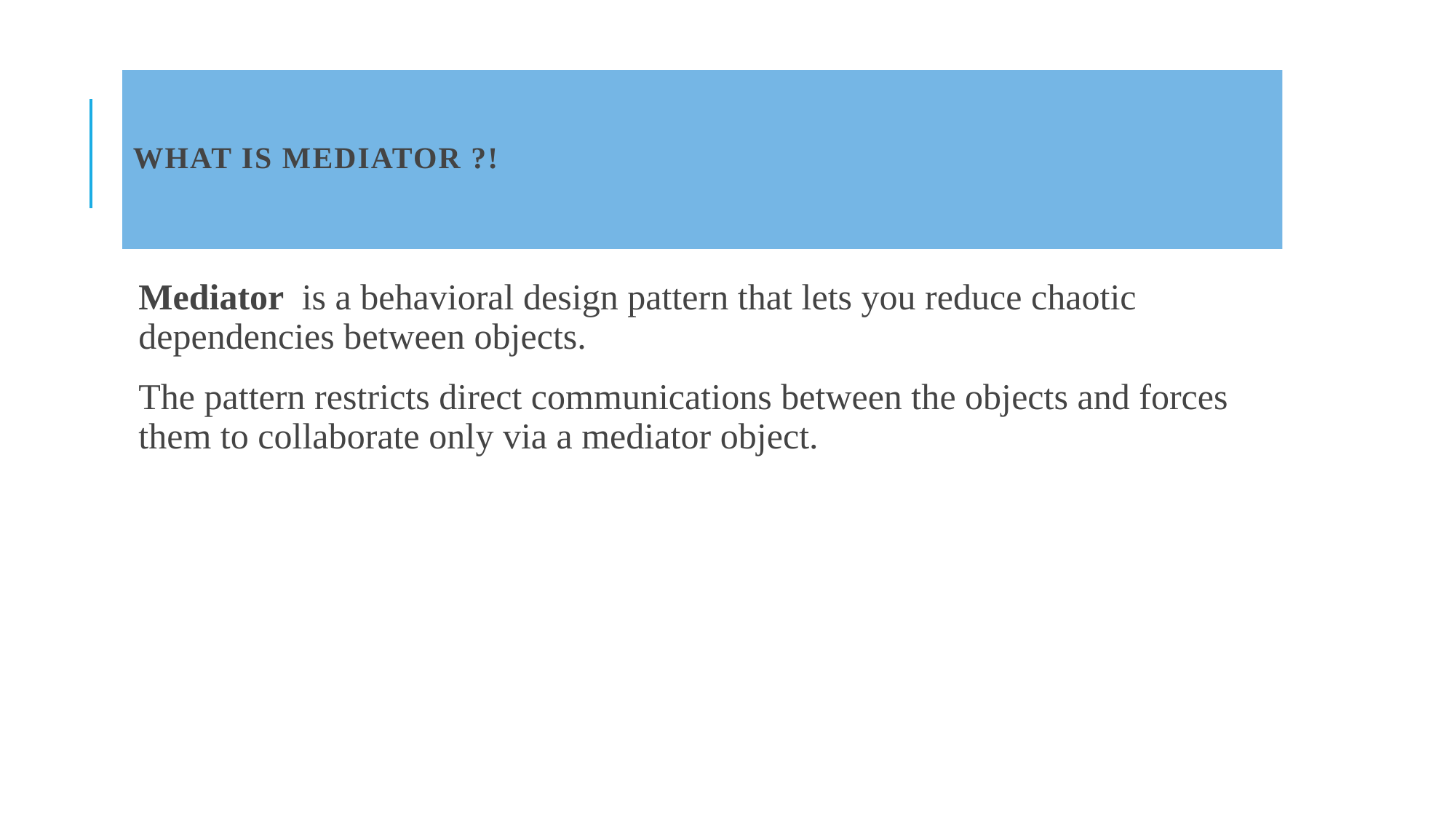

# What is Mediator ?!
Mediator  is a behavioral design pattern that lets you reduce chaotic dependencies between objects.
The pattern restricts direct communications between the objects and forces them to collaborate only via a mediator object.